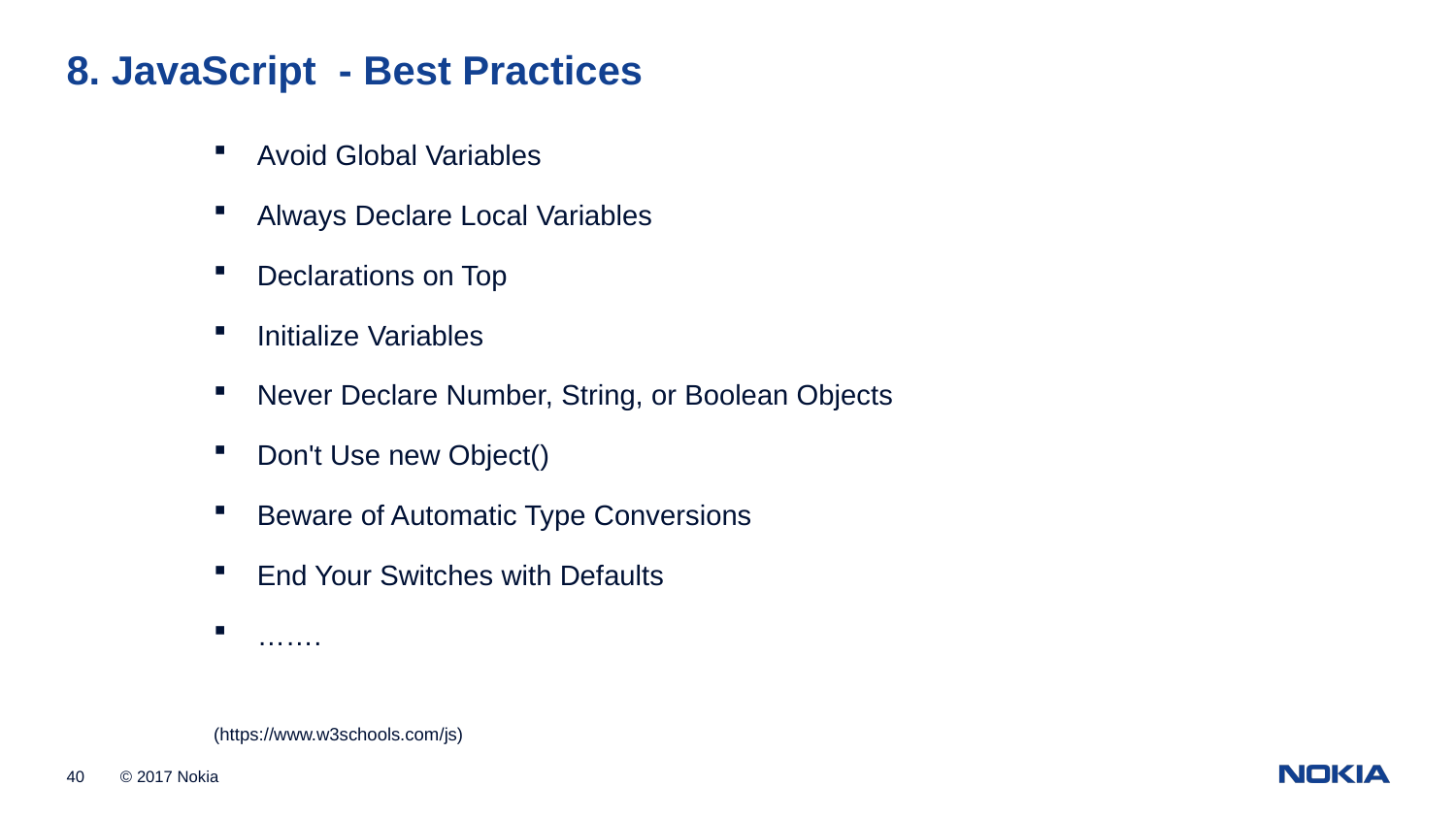

8. JavaScript  - Best Practices
Avoid Global Variables
Always Declare Local Variables
Declarations on Top
Initialize Variables
Never Declare Number, String, or Boolean Objects
Don't Use new Object()
Beware of Automatic Type Conversions
End Your Switches with Defaults
…….

(https://www.w3schools.com/js)